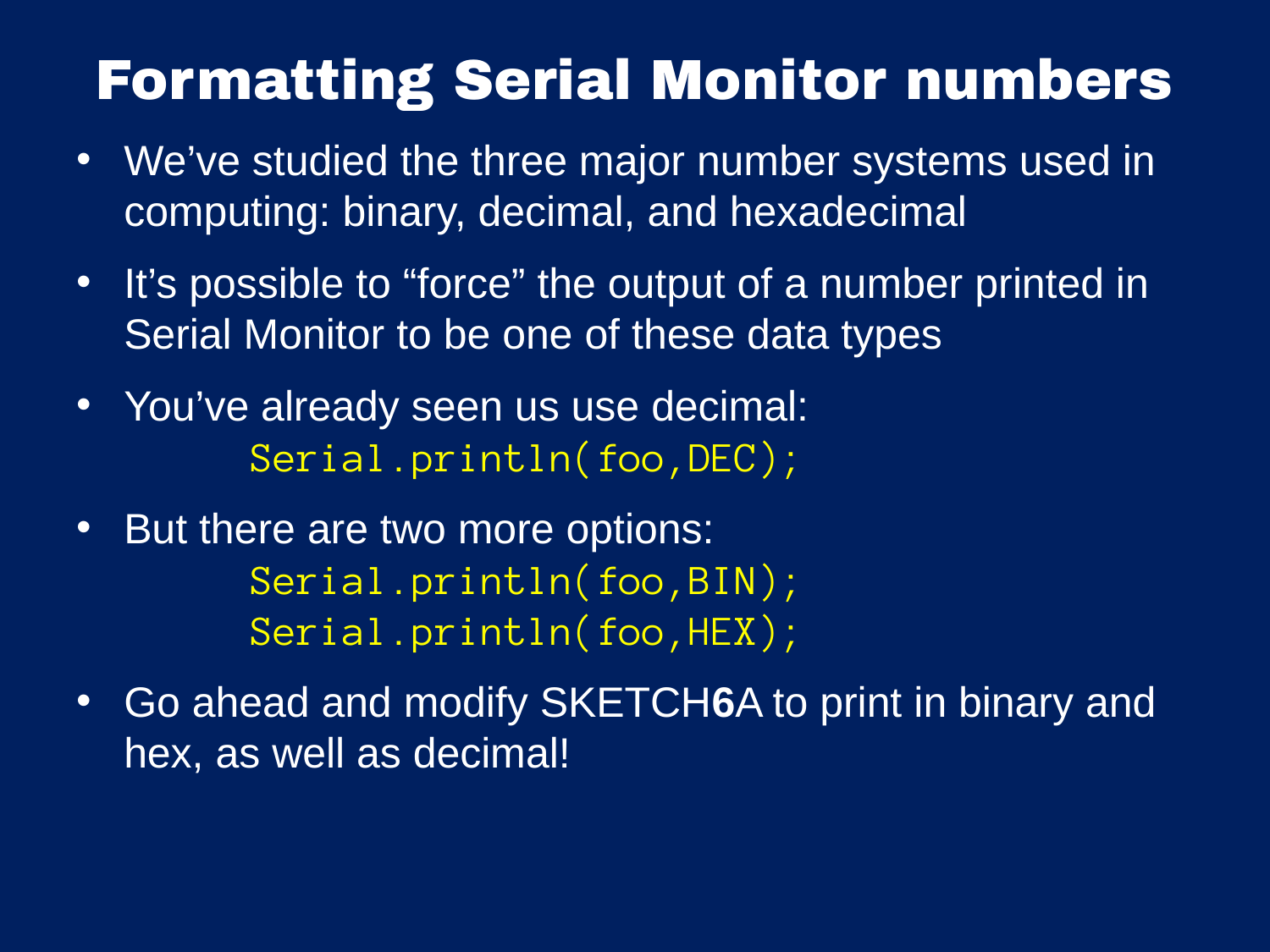

# Formatting Serial Monitor numbers
We’ve studied the three major number systems used in computing: binary, decimal, and hexadecimal
It’s possible to “force” the output of a number printed in Serial Monitor to be one of these data types
You’ve already seen us use decimal:
	Serial.println(foo,DEC);
But there are two more options:
	Serial.println(foo,BIN);
	Serial.println(foo,HEX);
Go ahead and modify SKETCH6A to print in binary and hex, as well as decimal!